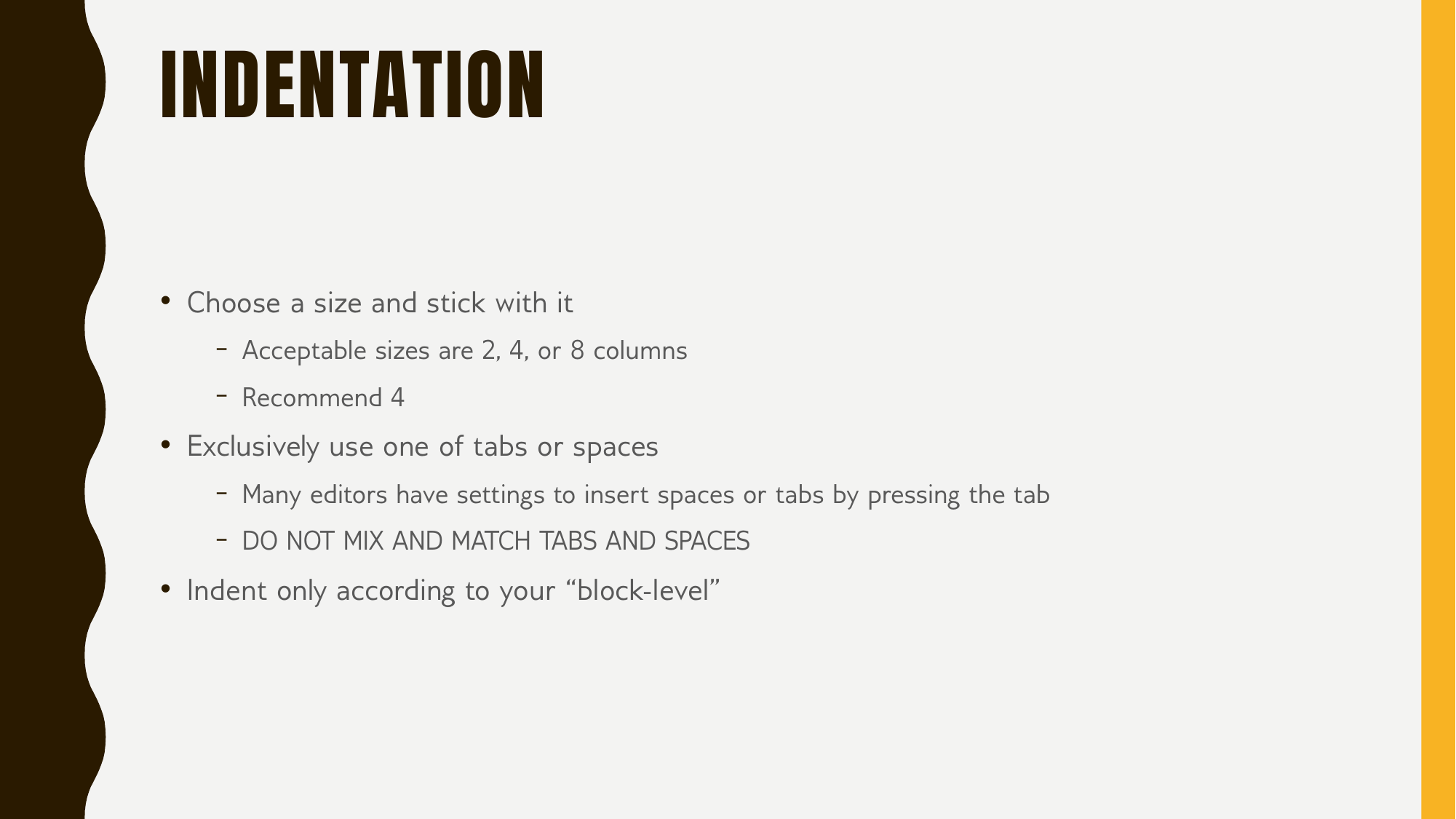

# Indentation
Choose a size and stick with it
Acceptable sizes are 2, 4, or 8 columns
Recommend 4
Exclusively use one of tabs or spaces
Many editors have settings to insert spaces or tabs by pressing the tab
DO NOT MIX AND MATCH TABS AND SPACES
Indent only according to your “block-level”